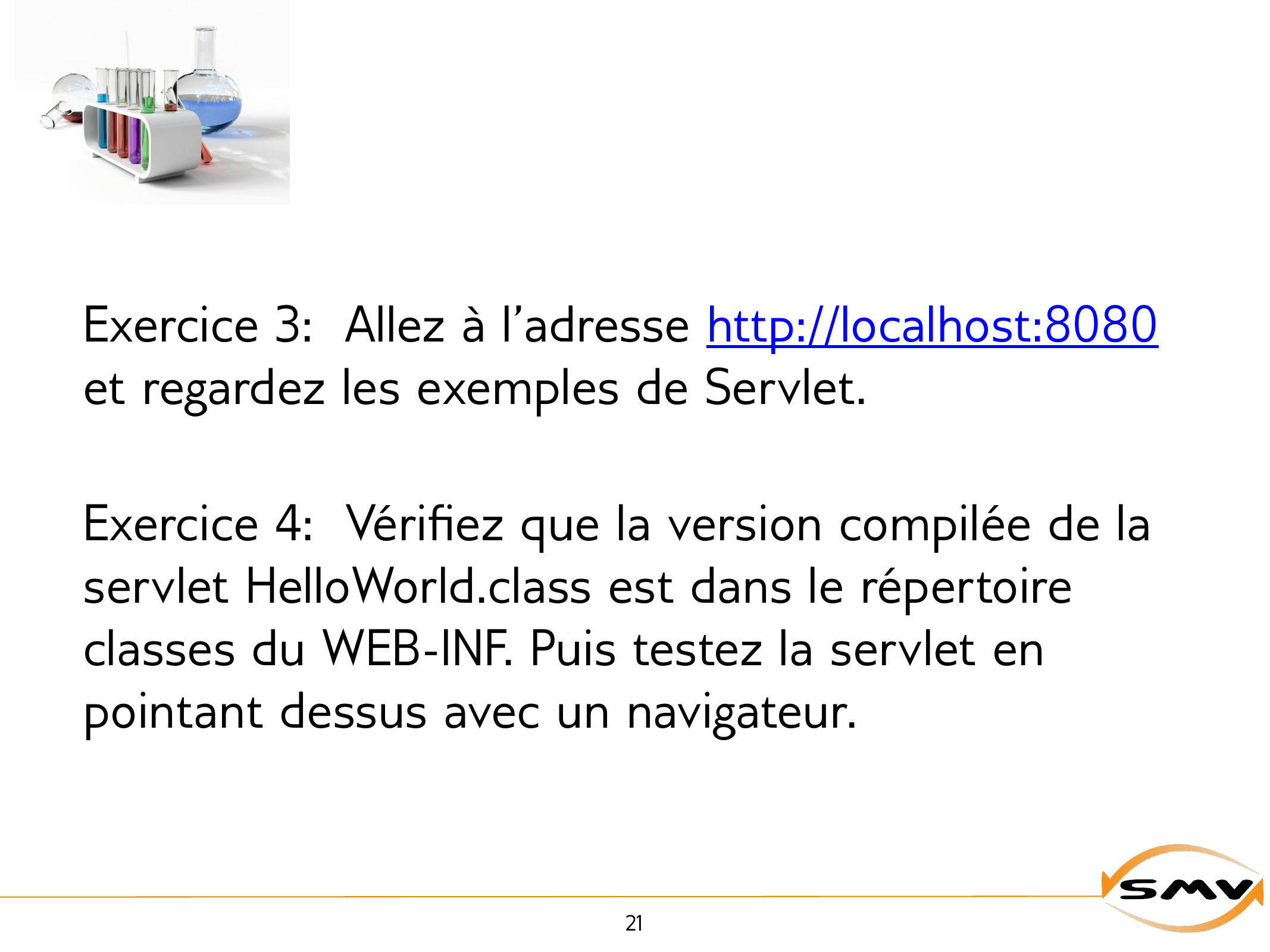

Exercice 3:  Allez à l’adresse http://localhost:8080 et regardez les exemples de Servlet.
Exercice 4:  Vérifiez que la version compilée de la servlet HelloWorld.class est dans le répertoire classes du WEB-INF. Puis testez la servlet en pointant dessus avec un navigateur.
21